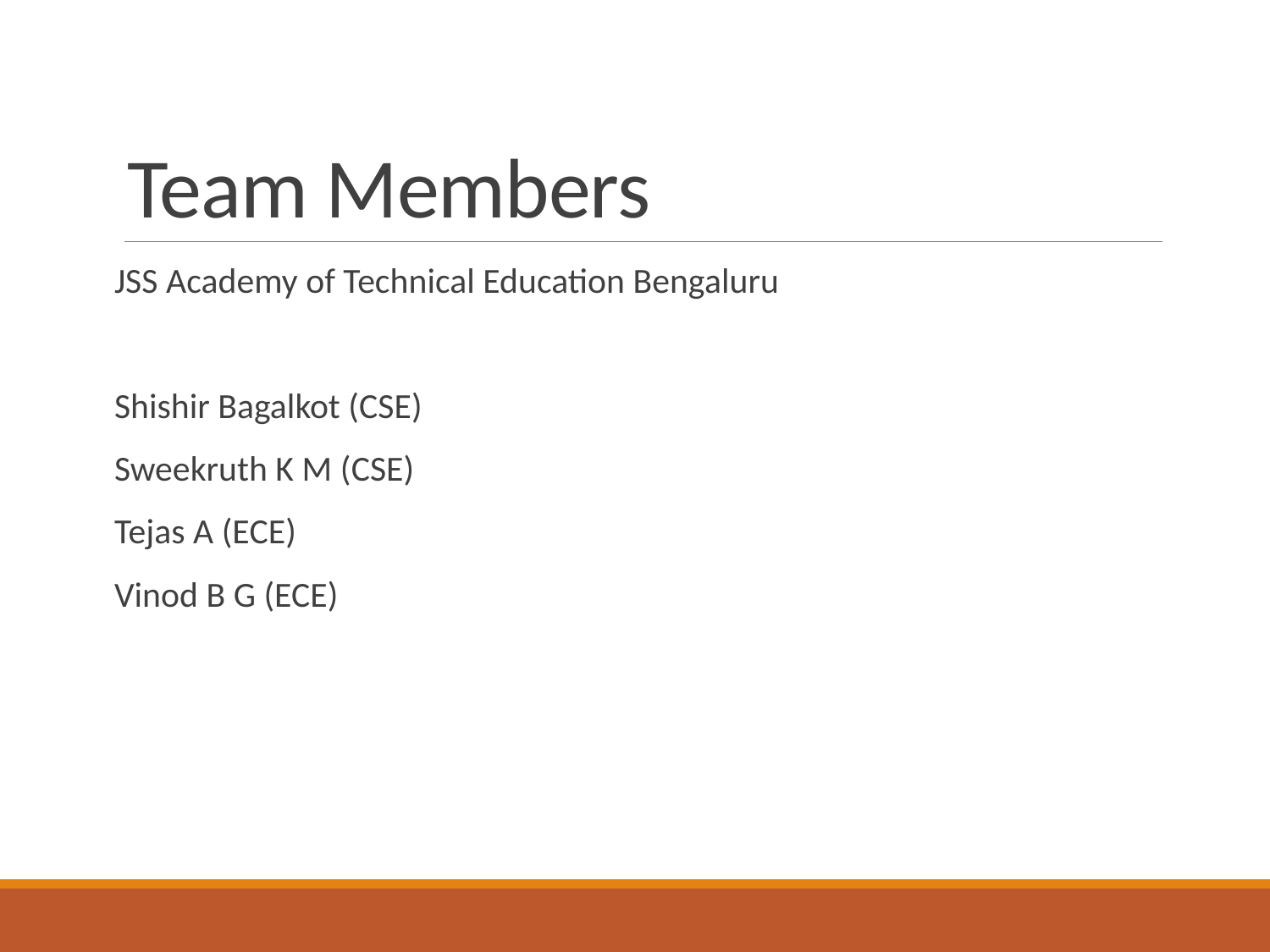

# Team Members
JSS Academy of Technical Education Bengaluru

Shishir Bagalkot (CSE)
Sweekruth K M (CSE)
Tejas A (ECE)
Vinod B G (ECE)